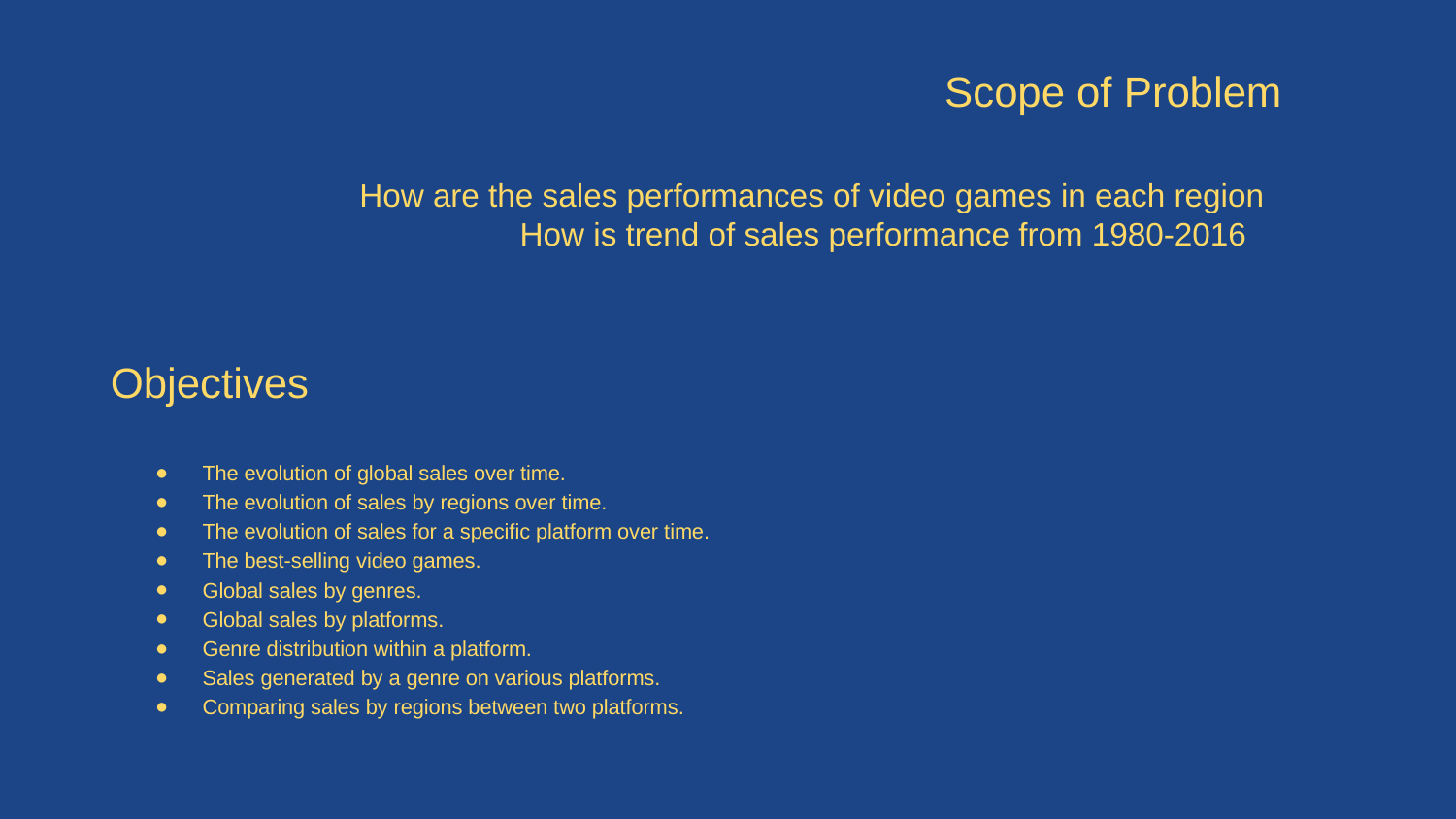

Scope of Problem
How are the sales performances of video games in each region
How is trend of sales performance from 1980-2016

Objectives
The evolution of global sales over time.
The evolution of sales by regions over time.
The evolution of sales for a specific platform over time.
The best-selling video games.
Global sales by genres.
Global sales by platforms.
Genre distribution within a platform.
Sales generated by a genre on various platforms.
Comparing sales by regions between two platforms.